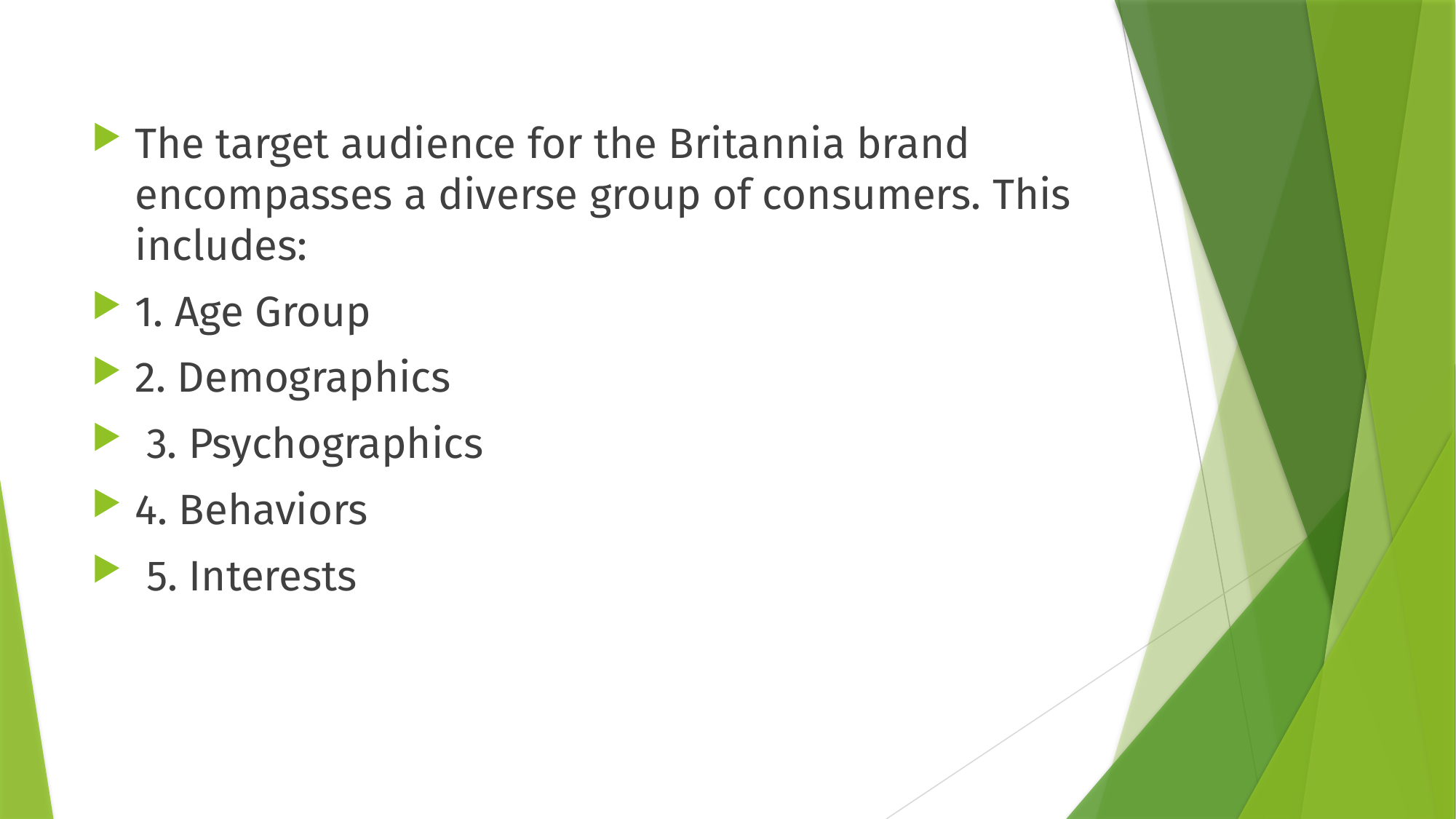

The target audience for the Britannia brand encompasses a diverse group of consumers. This includes:
1. Age Group
2. Demographics
 3. Psychographics
4. Behaviors
 5. Interests